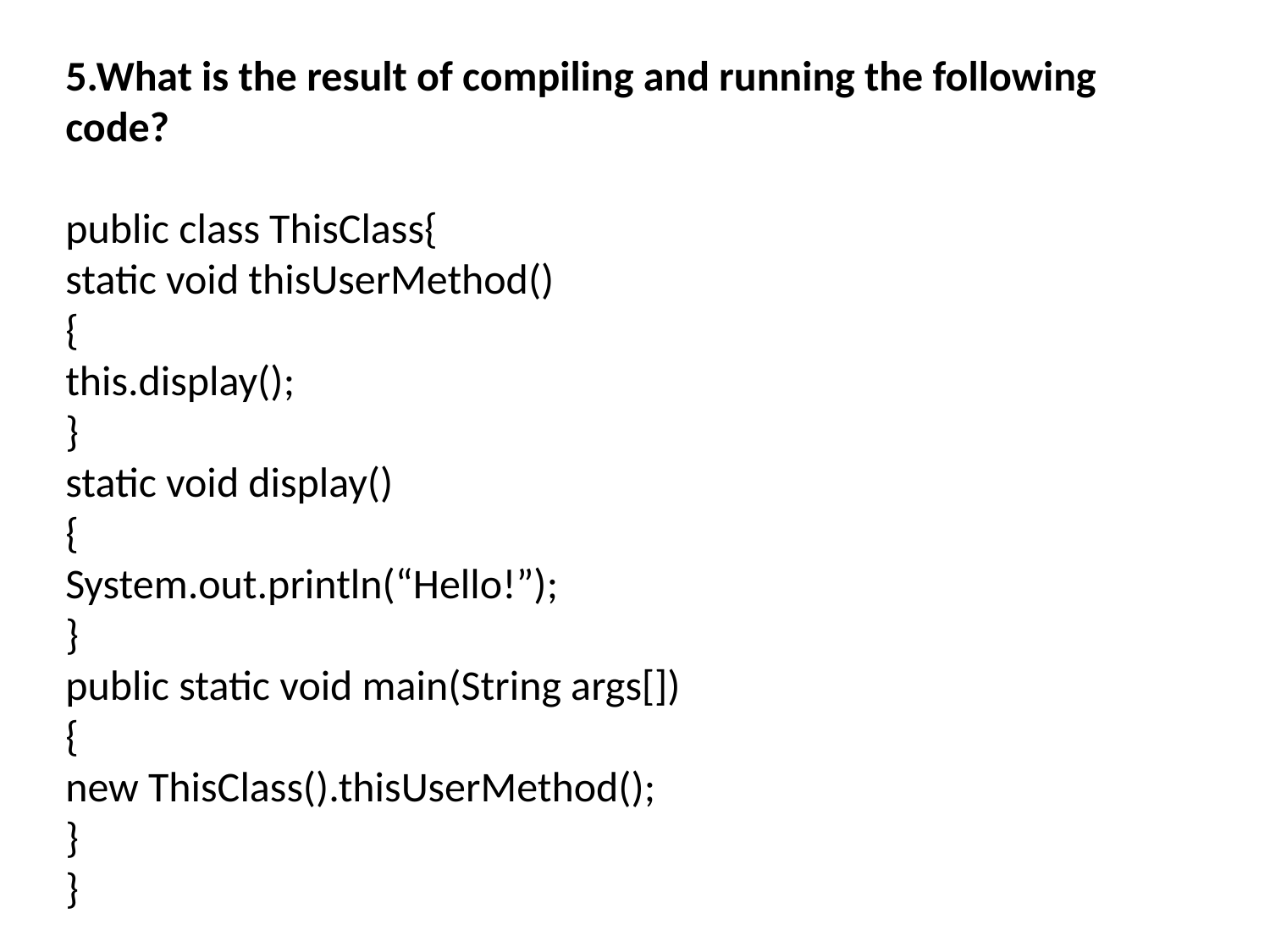

12/1/13
6
CS/IS F301
5.What is the result of compiling and running the following code?

public class ThisClass{
static void thisUserMethod()
{
this.display();
}
static void display()
{
System.out.println(“Hello!”);
}
public static void main(String args[])
{
new ThisClass().thisUserMethod();
}
}